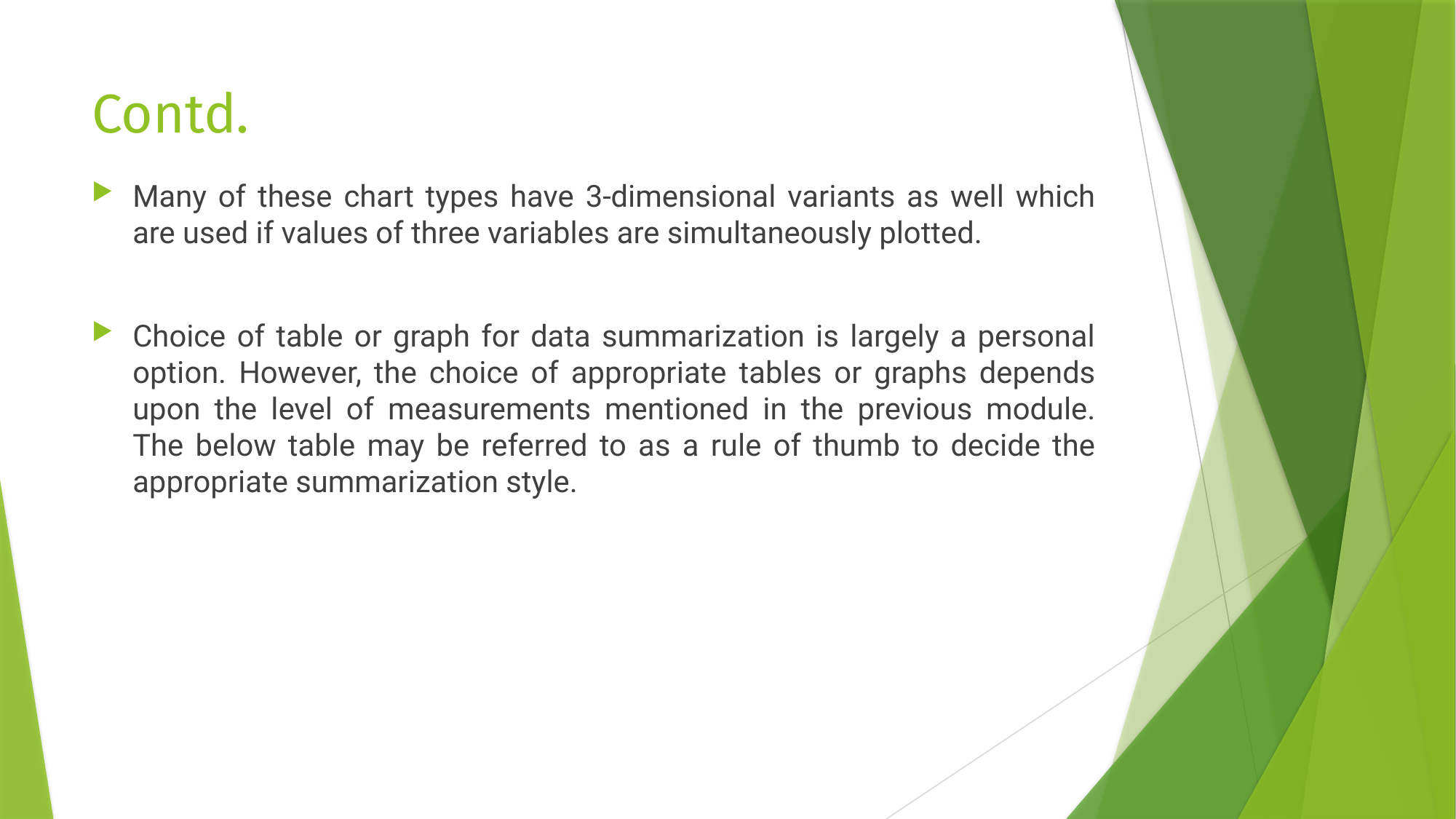

# Contd.
Many of these chart types have 3-dimensional variants as well which are used if values of three variables are simultaneously plotted.

Choice of table or graph for data summarization is largely a personal option. However, the choice of appropriate tables or graphs depends upon the level of measurements mentioned in the previous module. The below table may be referred to as a rule of thumb to decide the appropriate summarization style.